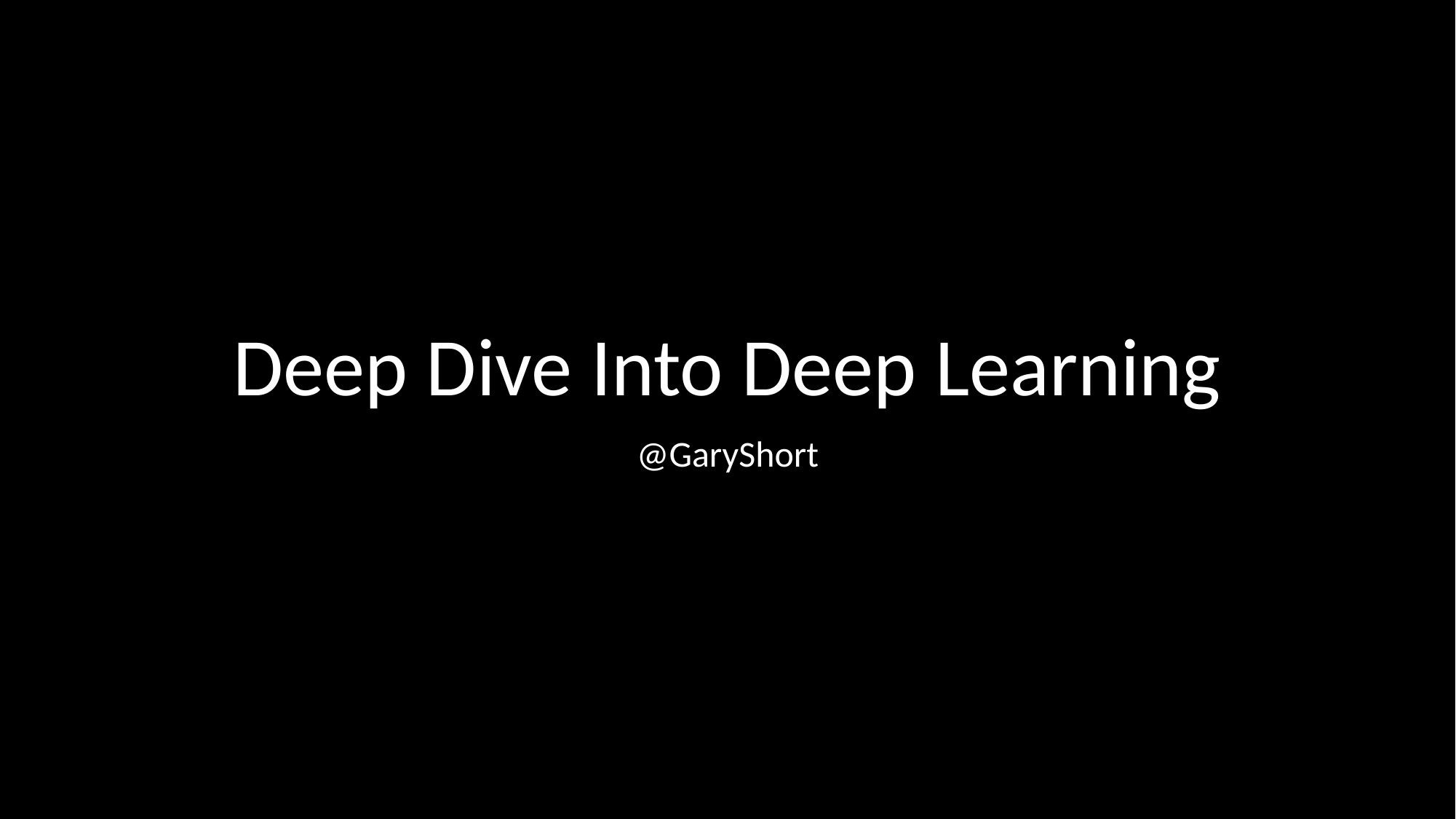

# Deep Dive Into Deep Learning
@GaryShort